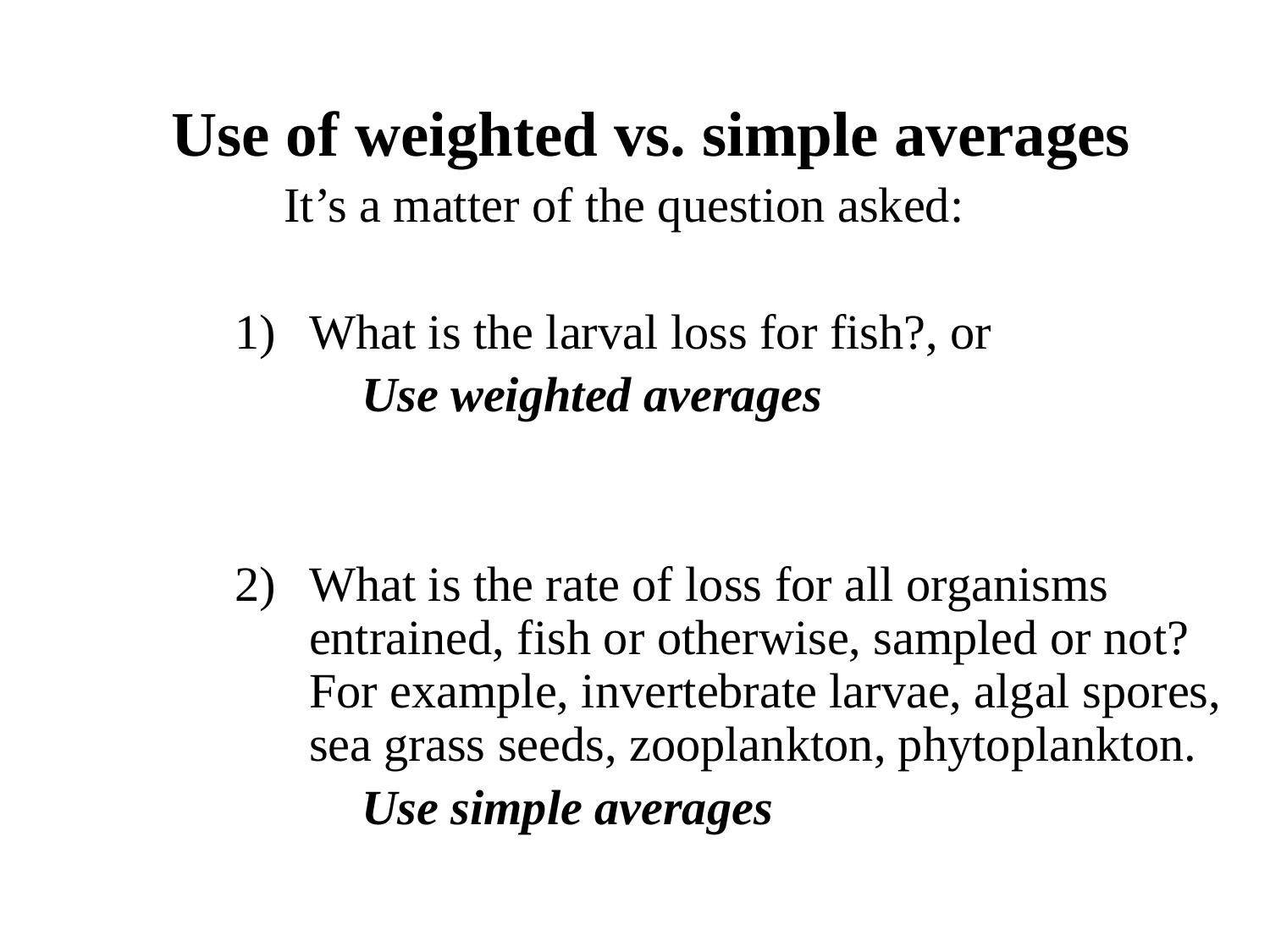

Use of weighted vs. simple averages
    It’s a matter of the question asked:

What is the larval loss for fish?, or
	Use weighted averages

What is the rate of loss for all organisms entrained, fish or otherwise, sampled or not?  For example, invertebrate larvae, algal spores, sea grass seeds, zooplankton, phytoplankton.
	Use simple averages